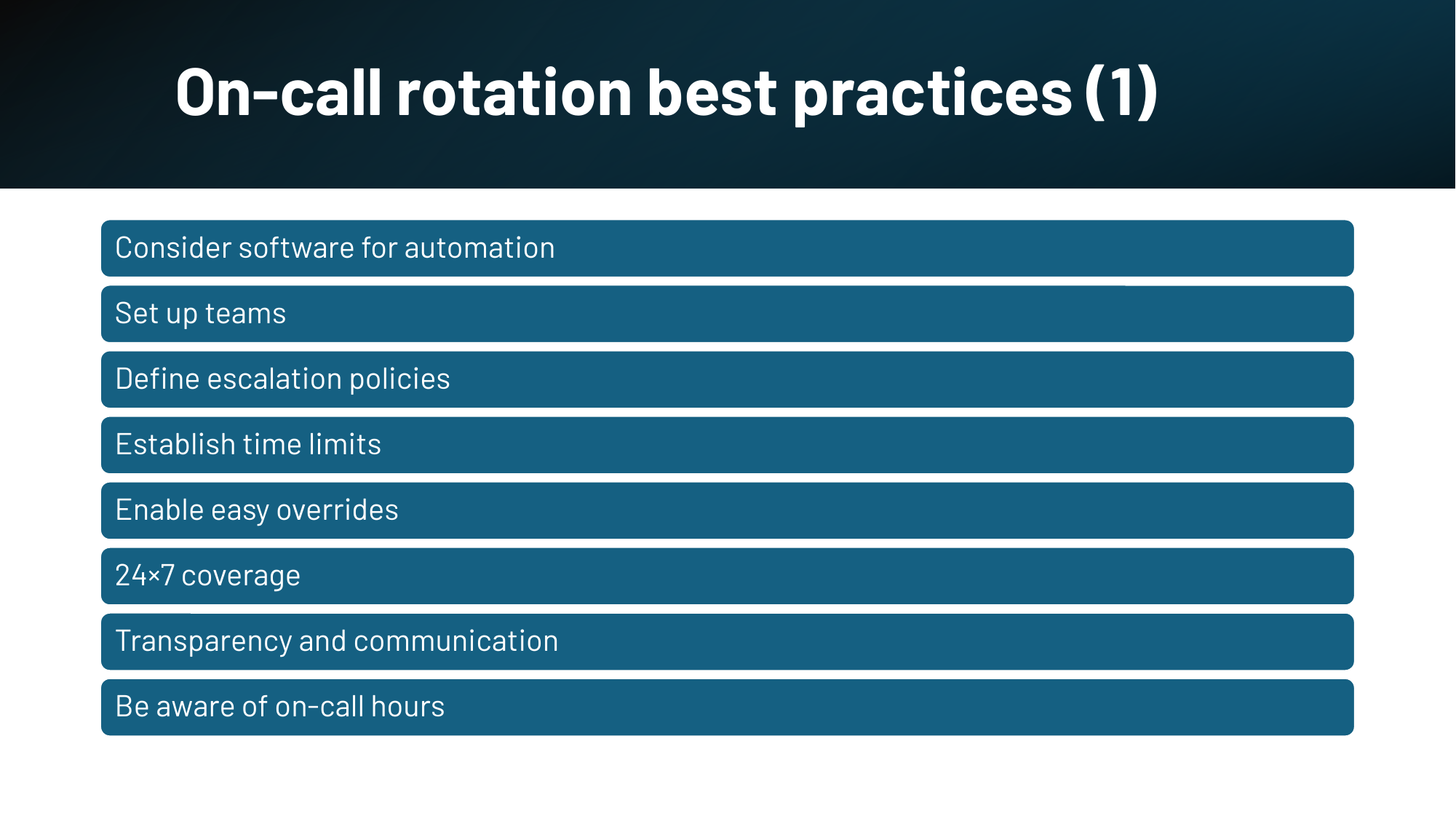

# On-call rotation best practices (1)
Consider software for automation
Set up teams
Define escalation policies
Establish time limits
Enable easy overrides
24×7 coverage
Transparency and communication
Be aware of on-call hours